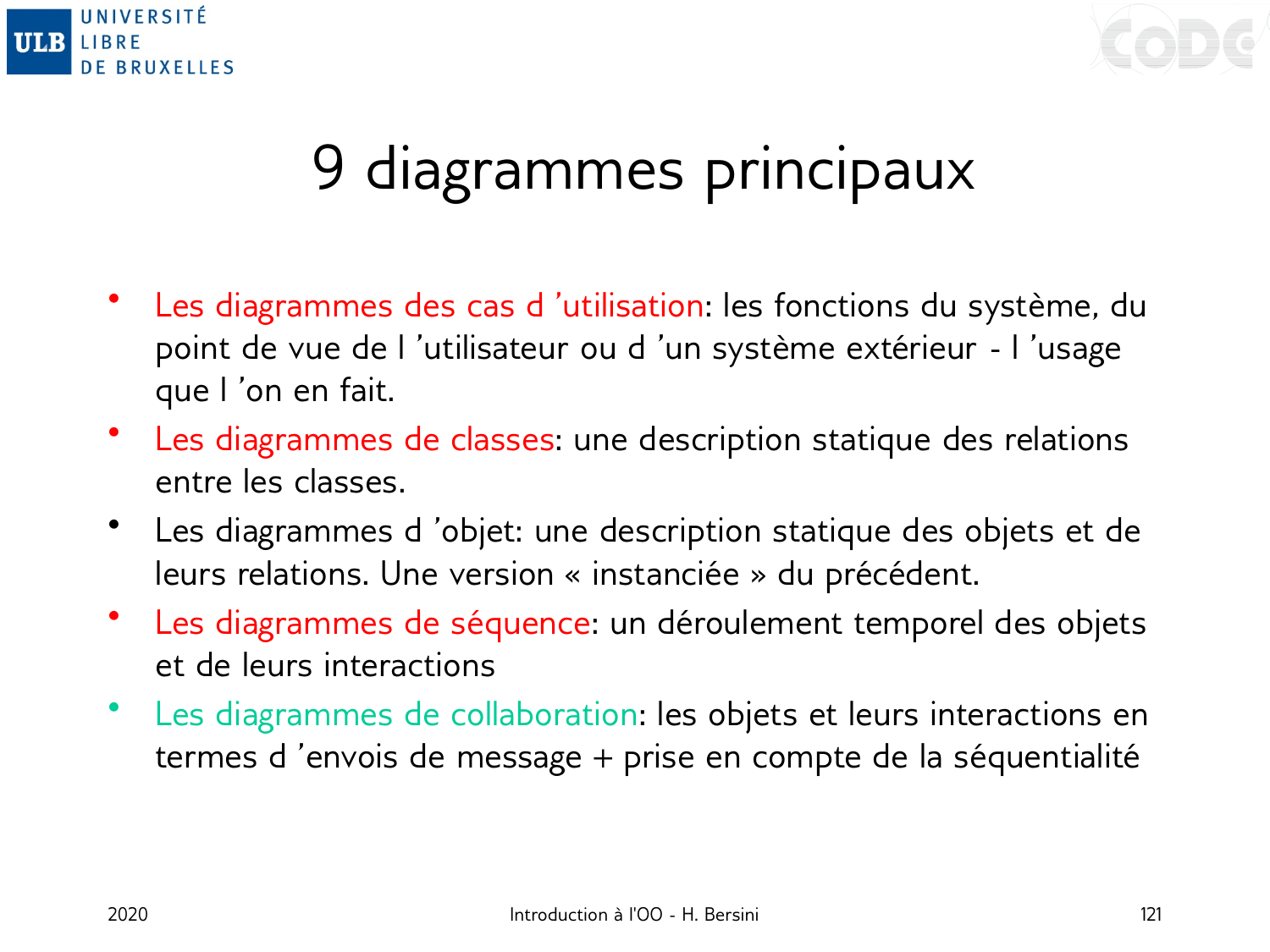

# 9 diagrammes principaux
Les diagrammes des cas d ’utilisation: les fonctions du système, du point de vue de l ’utilisateur ou d ’un système extérieur - l ’usage que l ’on en fait.
Les diagrammes de classes: une description statique des relations entre les classes.
Les diagrammes d ’objet: une description statique des objets et de leurs relations. Une version « instanciée » du précédent.
Les diagrammes de séquence: un déroulement temporel des objets et de leurs interactions
Les diagrammes de collaboration: les objets et leurs interactions en termes d ’envois de message + prise en compte de la séquentialité

2020
Introduction à l'OO - H. Bersini
121